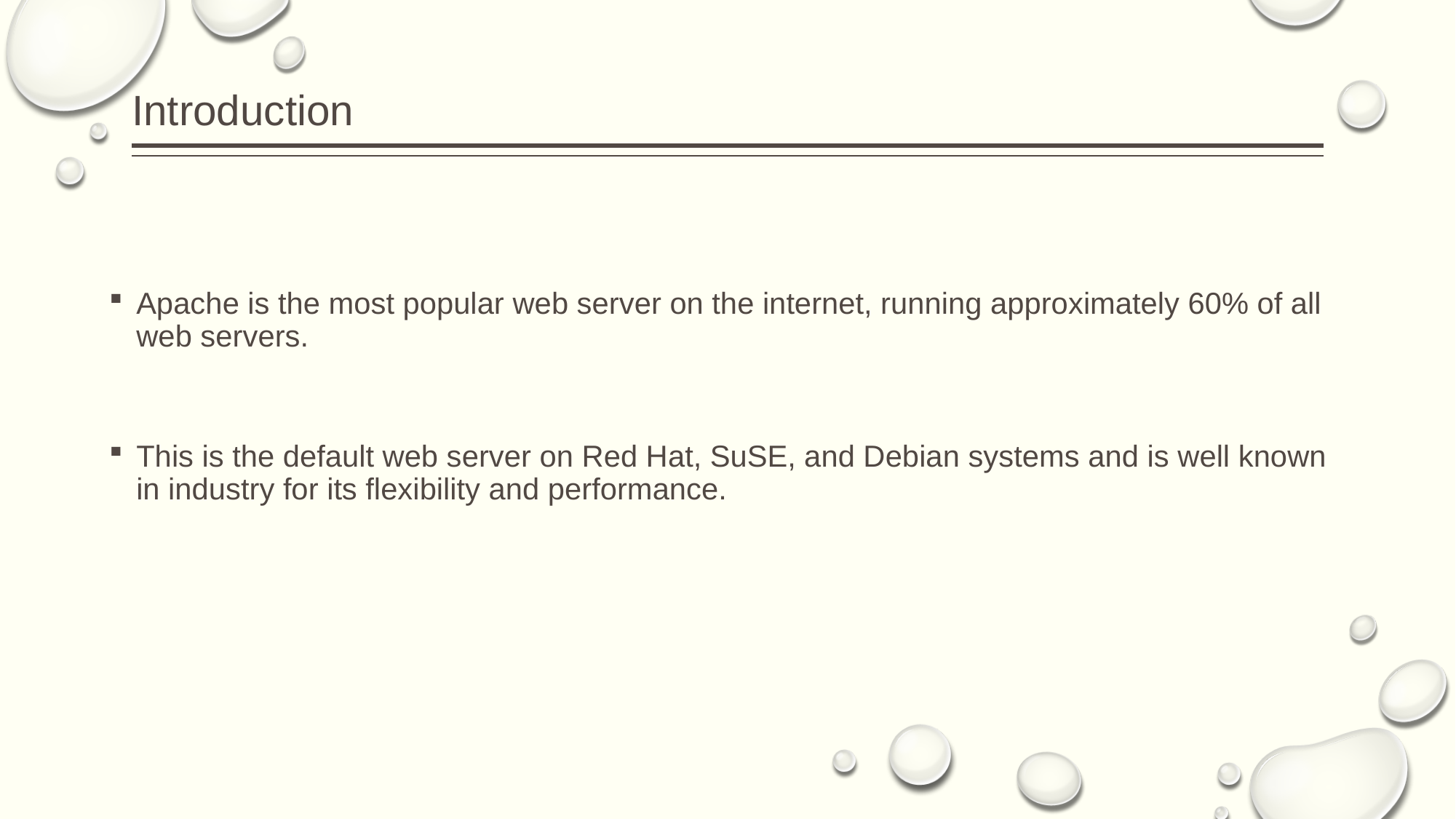

# Introduction
Apache is the most popular web server on the internet, running approximately 60% of all web servers.

This is the default web server on Red Hat, SuSE, and Debian systems and is well known in industry for its flexibility and performance.